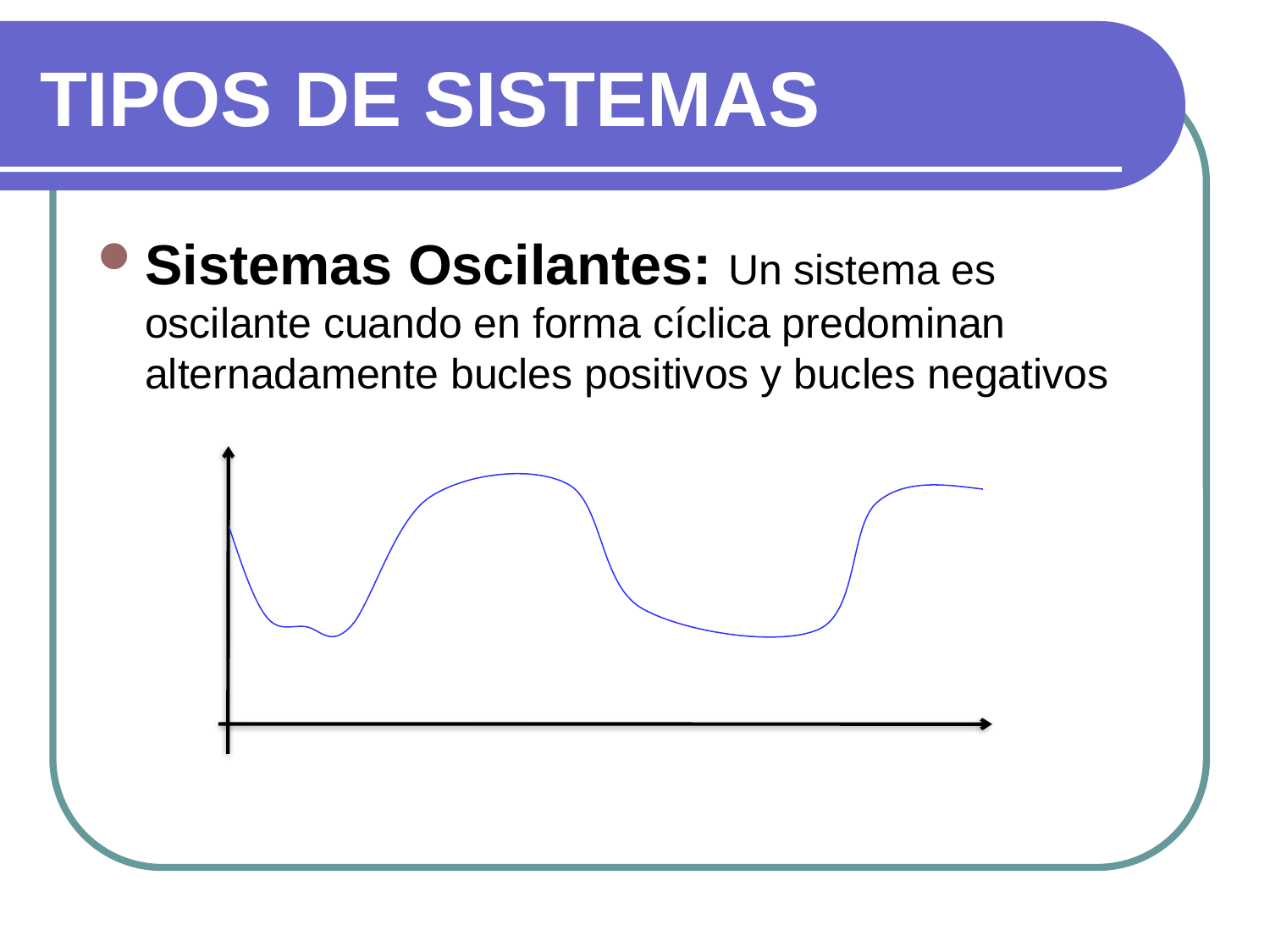

# TIPOS DE SISTEMAS
Sistemas Oscilantes: Un sistema es oscilante cuando en forma cíclica predominan alternadamente bucles positivos y bucles negativos